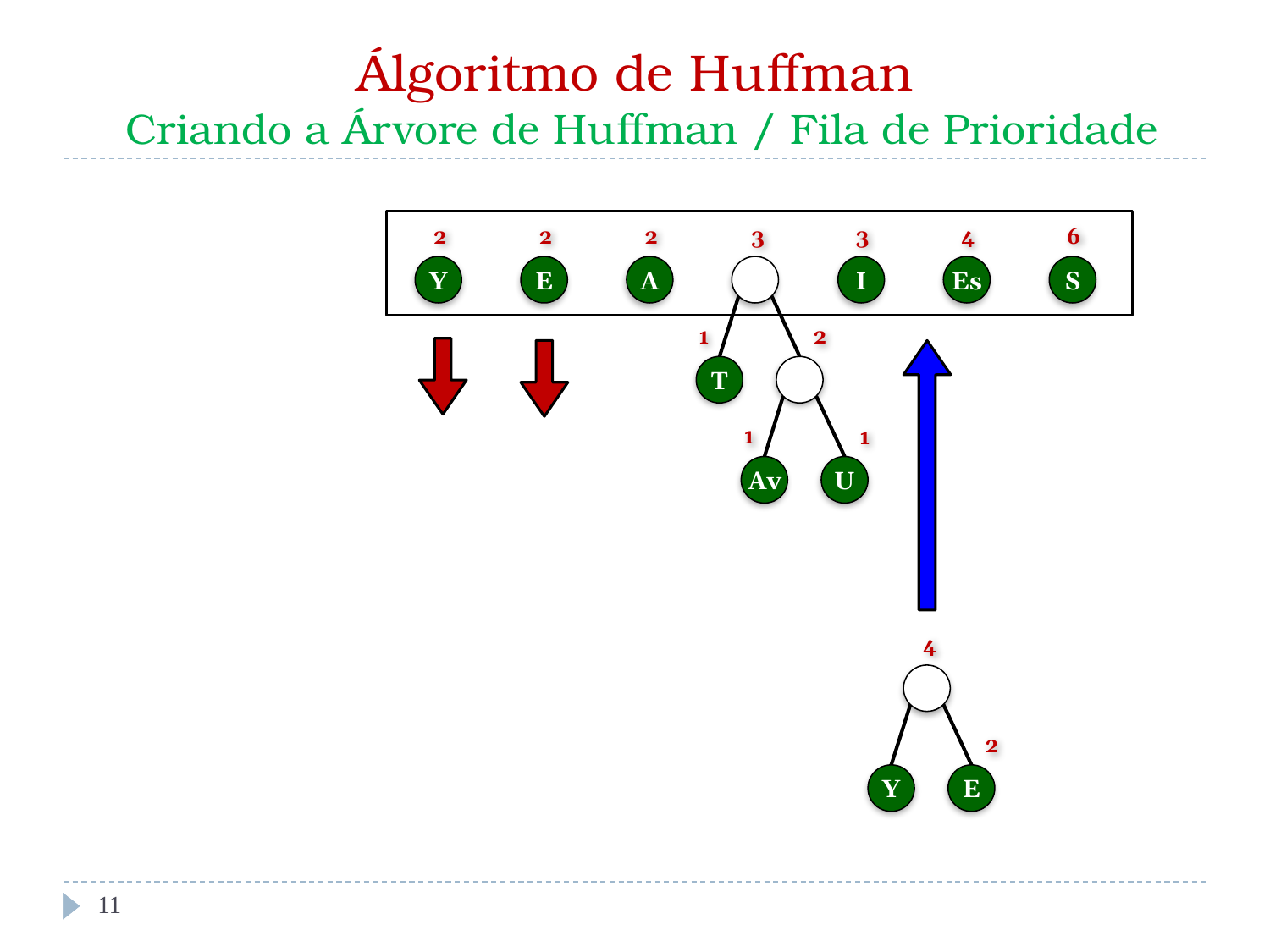

# Álgoritmo de Huffman Criando a Árvore de Huffman / Fila de Prioridade

4
6
2
2
2
3

1
2
T

1
1
Av
U
3
Y
E
A
I
Es
S

4

2
Y
E
11